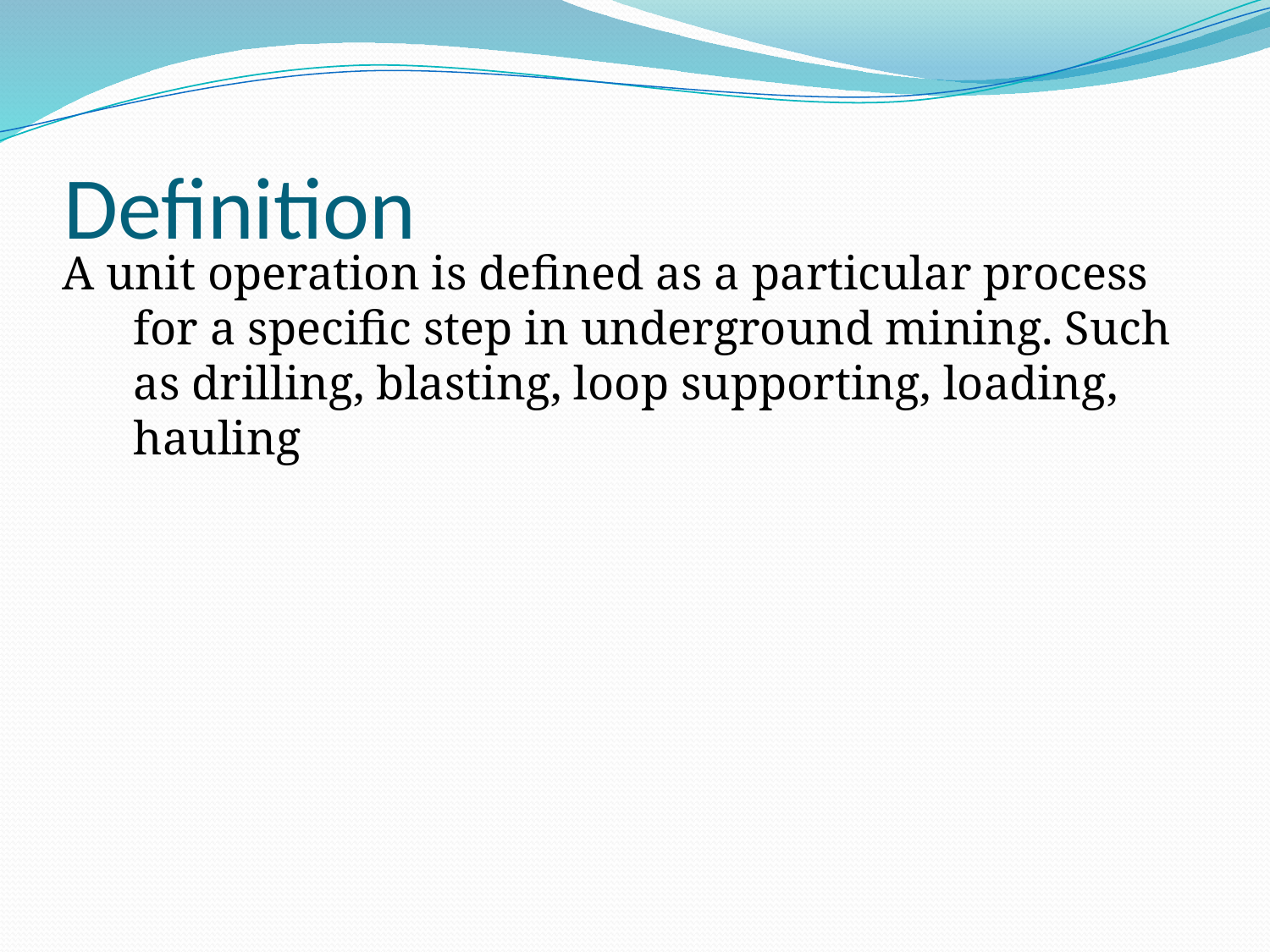

# Definition
A unit operation is defined as a particular process for a specific step in underground mining. Such as drilling, blasting, loop supporting, loading, hauling